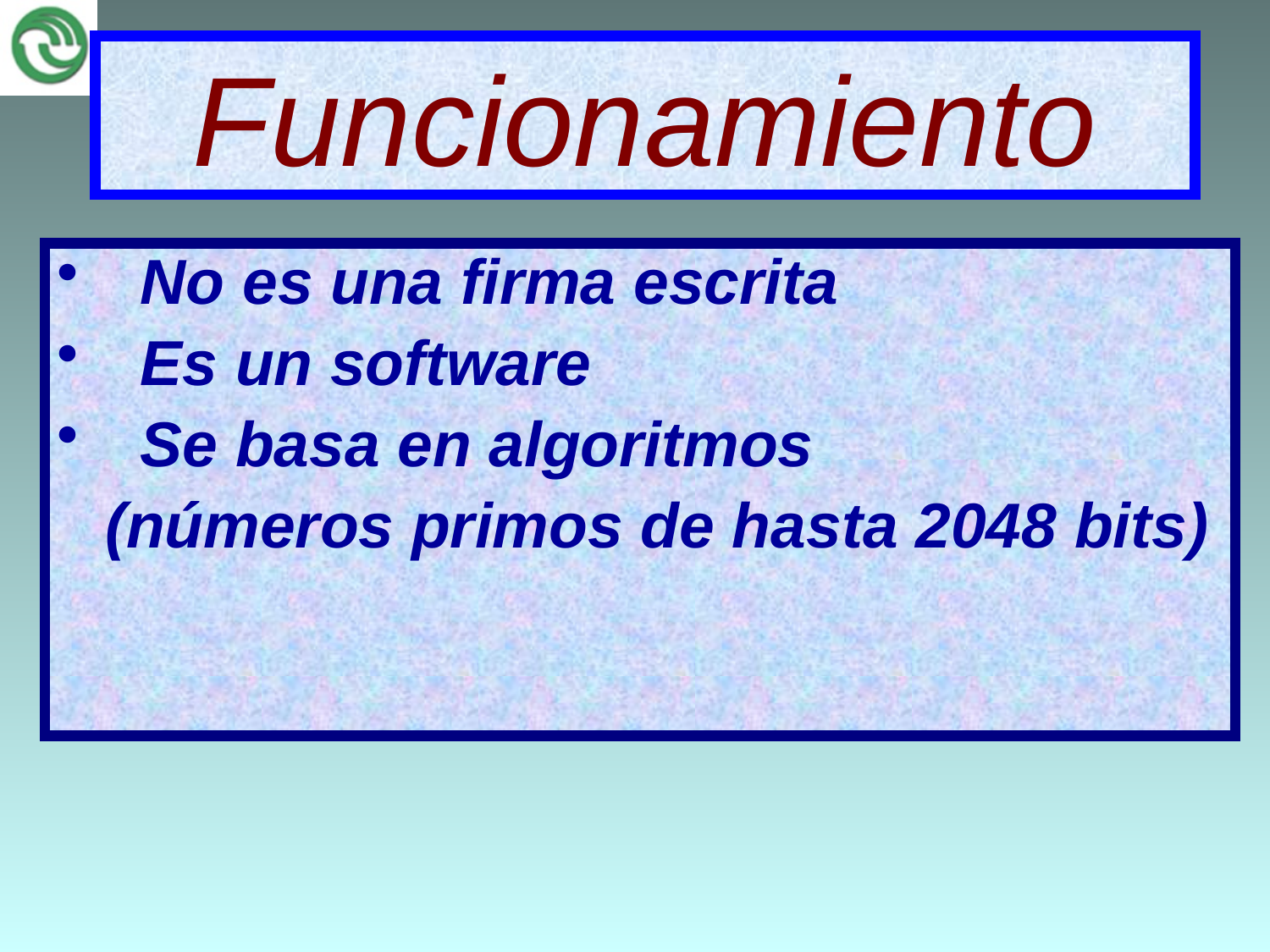

# Funcionamiento
  No es una firma escrita
  Es un software
  Se basa en algoritmos
	(números primos de hasta 2048 bits)